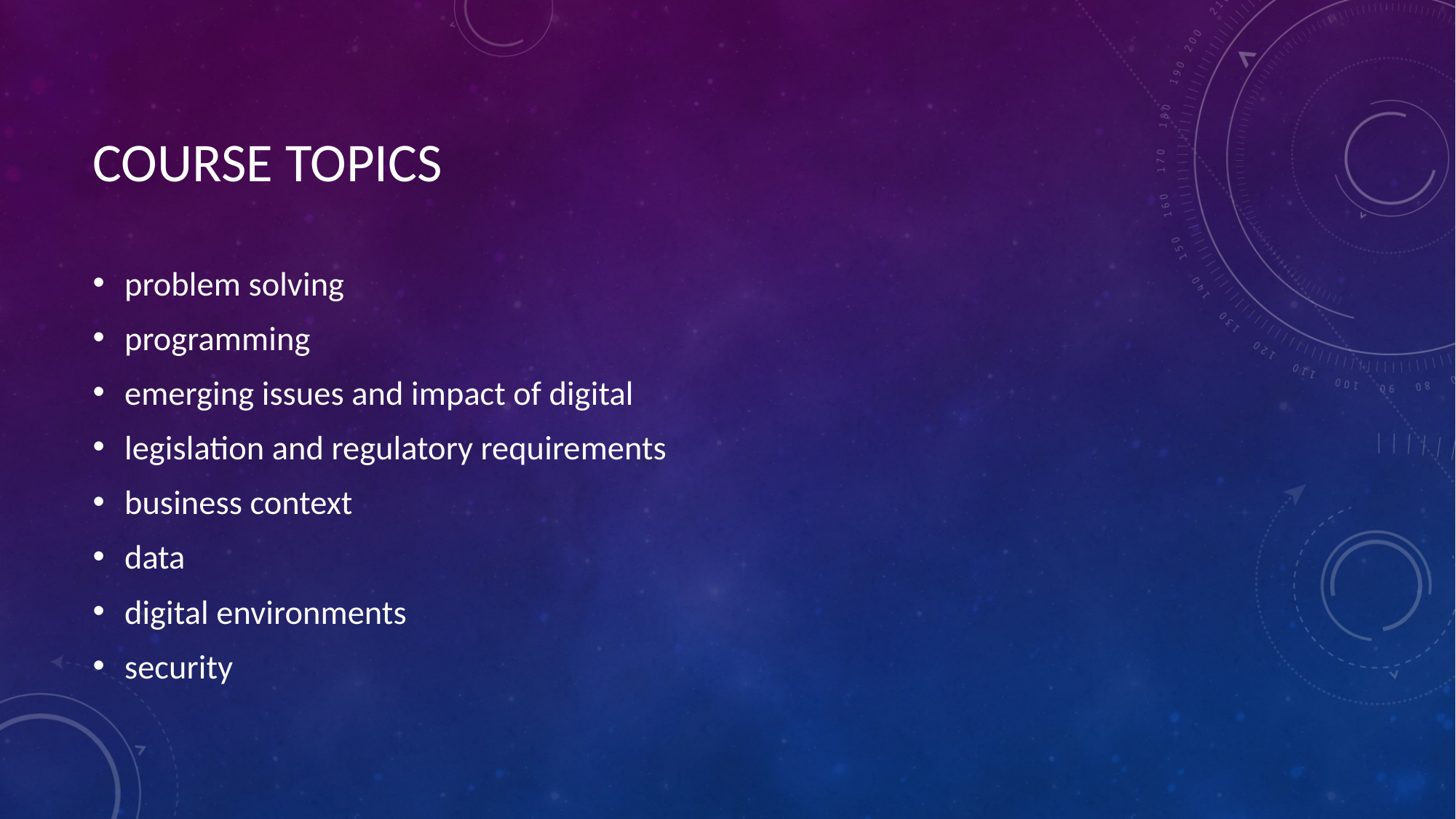

# Course Topics
problem solving
programming
emerging issues and impact of digital
legislation and regulatory requirements
business context
data
digital environments
security